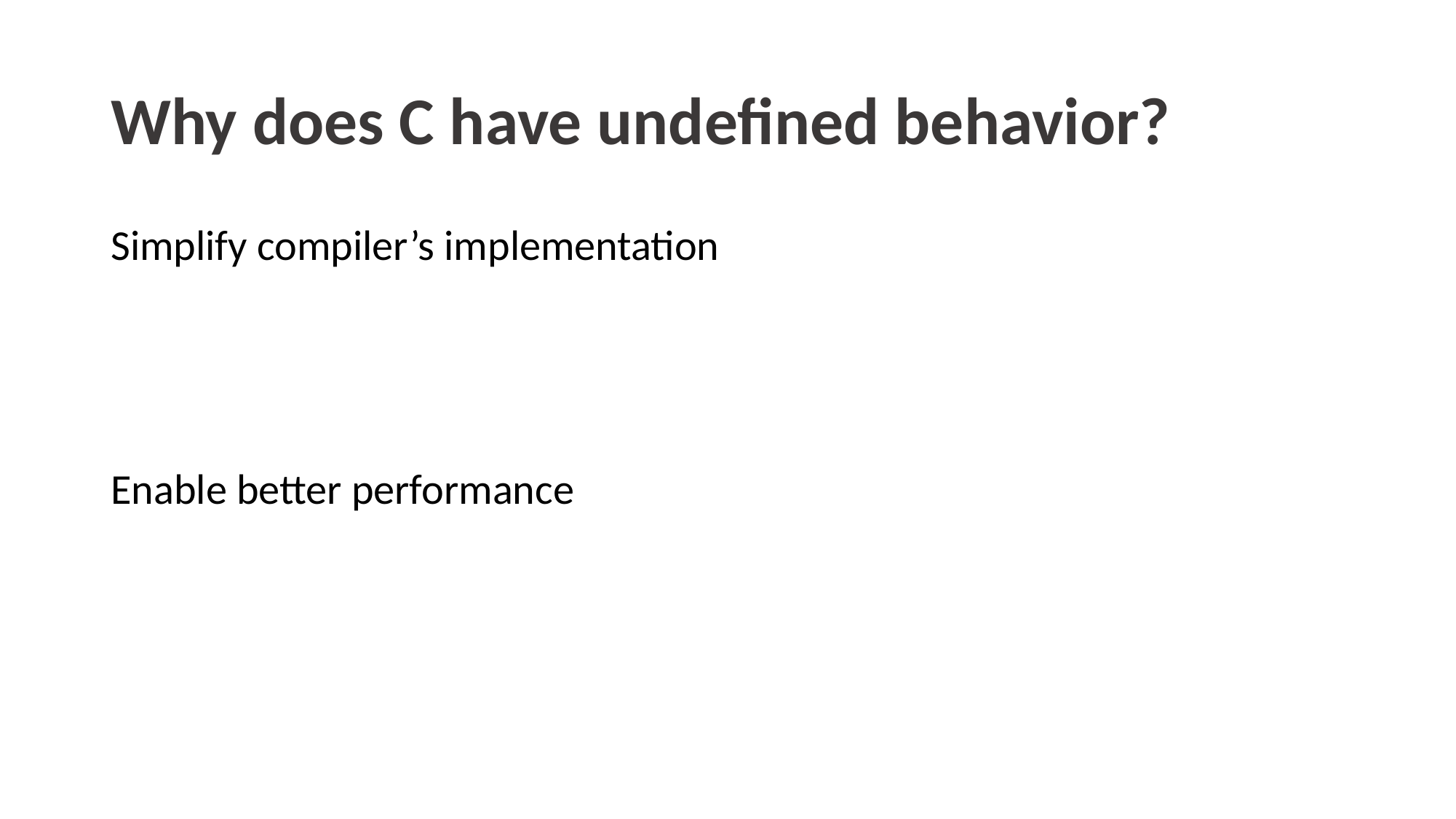

# Why does C have undefined behavior?
Simplify compiler’s implementation

Enable better performance